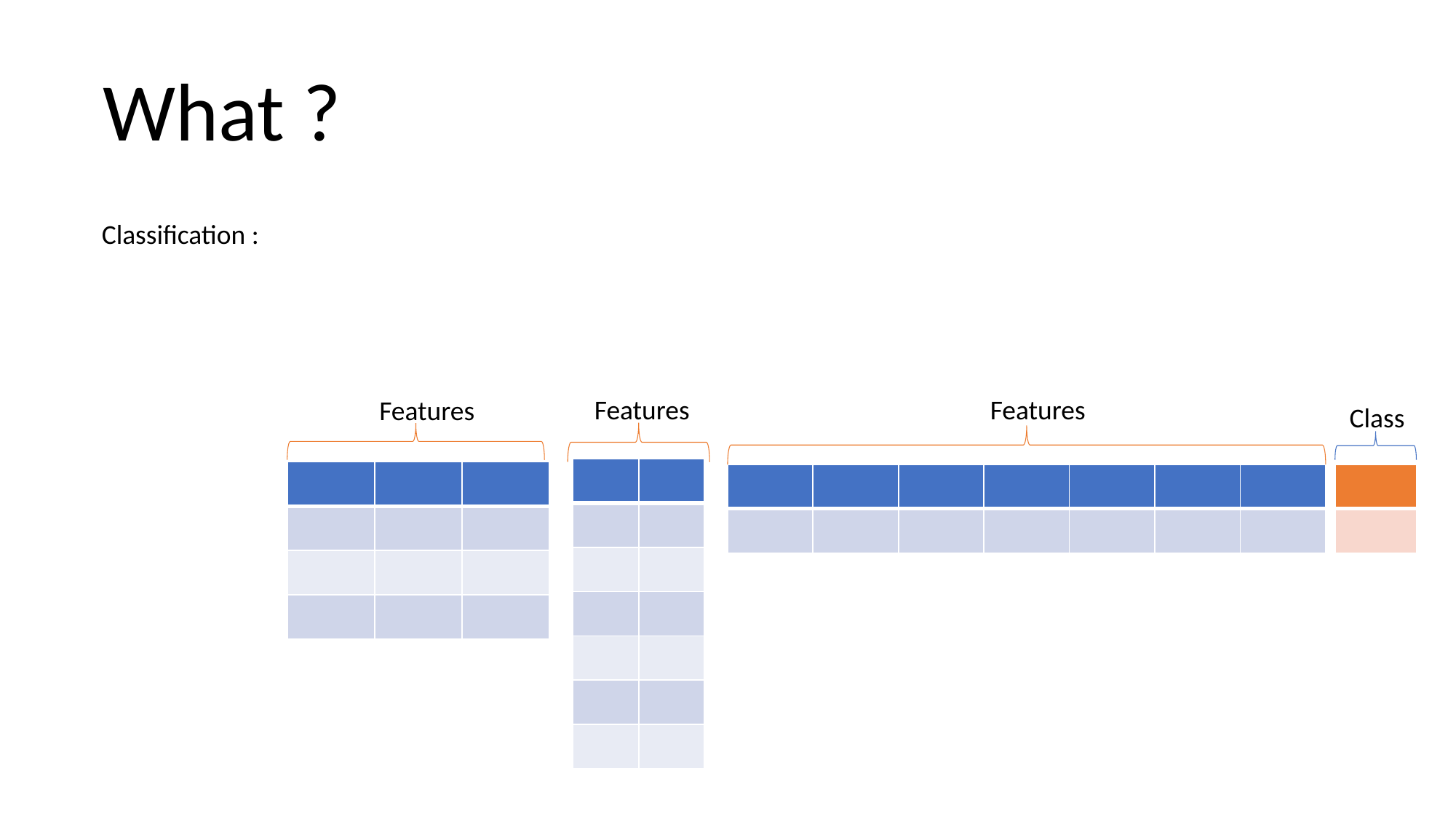

What ?

Classification :

Features
Features
Features
Class

|  |  |
| --- | --- |
|  |  |
|  |  |
|  |  |
|  |  |
|  |  |
|  |  |
|  |  |  |
| --- | --- | --- |
|  |  |  |
|  |  |  |
|  |  |  |
|  |  |  |  |  |  |  |
| --- | --- | --- | --- | --- | --- | --- |
|  |  |  |  |  |  |  |
|  |
| --- |
|  |